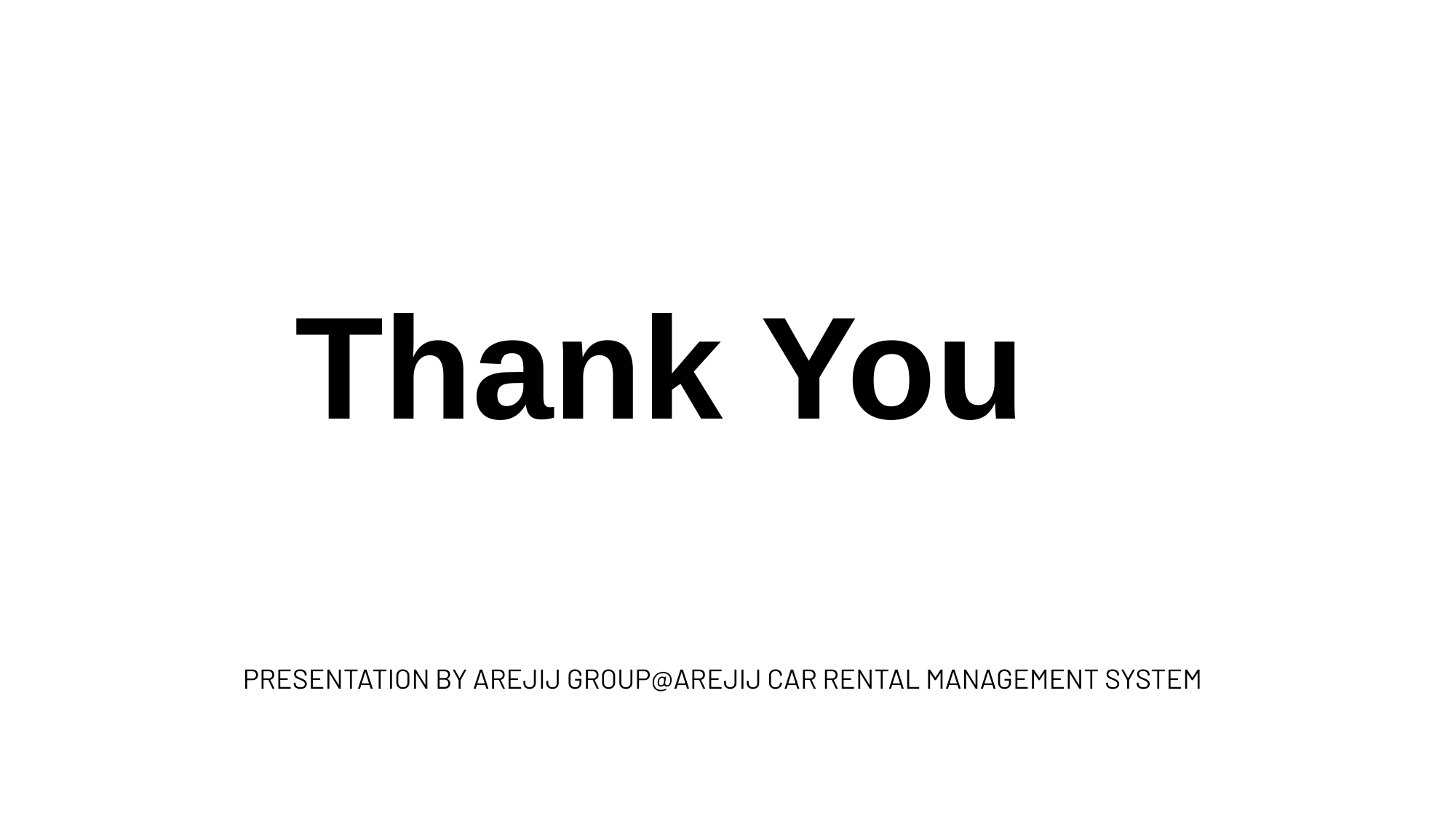

Thank You
PRESENTATION BY AREJIJ GROUP@AREJIJ CAR RENTAL MANAGEMENT SYSTEM